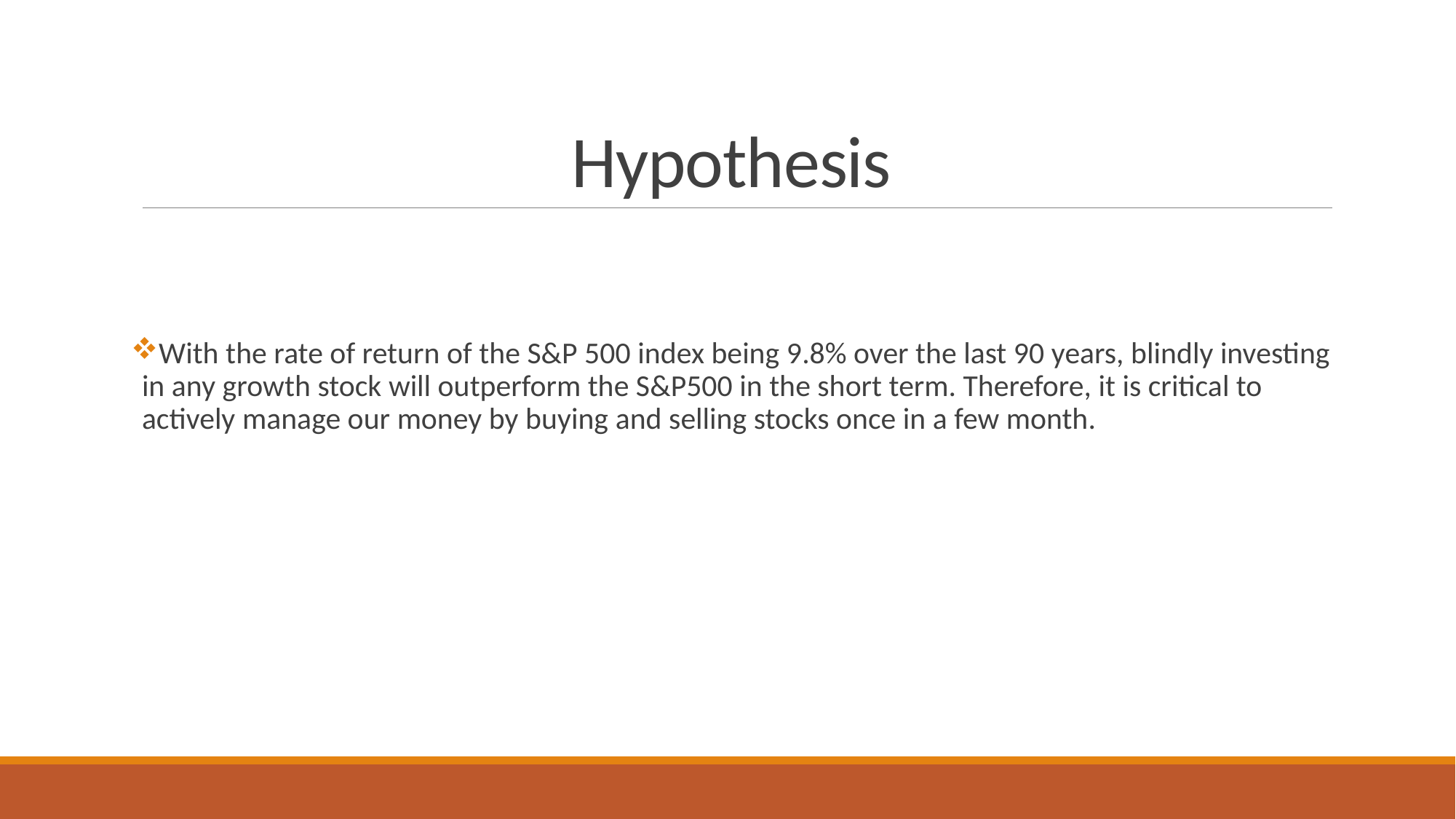

# Hypothesis

With the rate of return of the S&P 500 index being 9.8% over the last 90 years, blindly investing in any growth stock will outperform the S&P500 in the short term. Therefore, it is critical to actively manage our money by buying and selling stocks once in a few month.